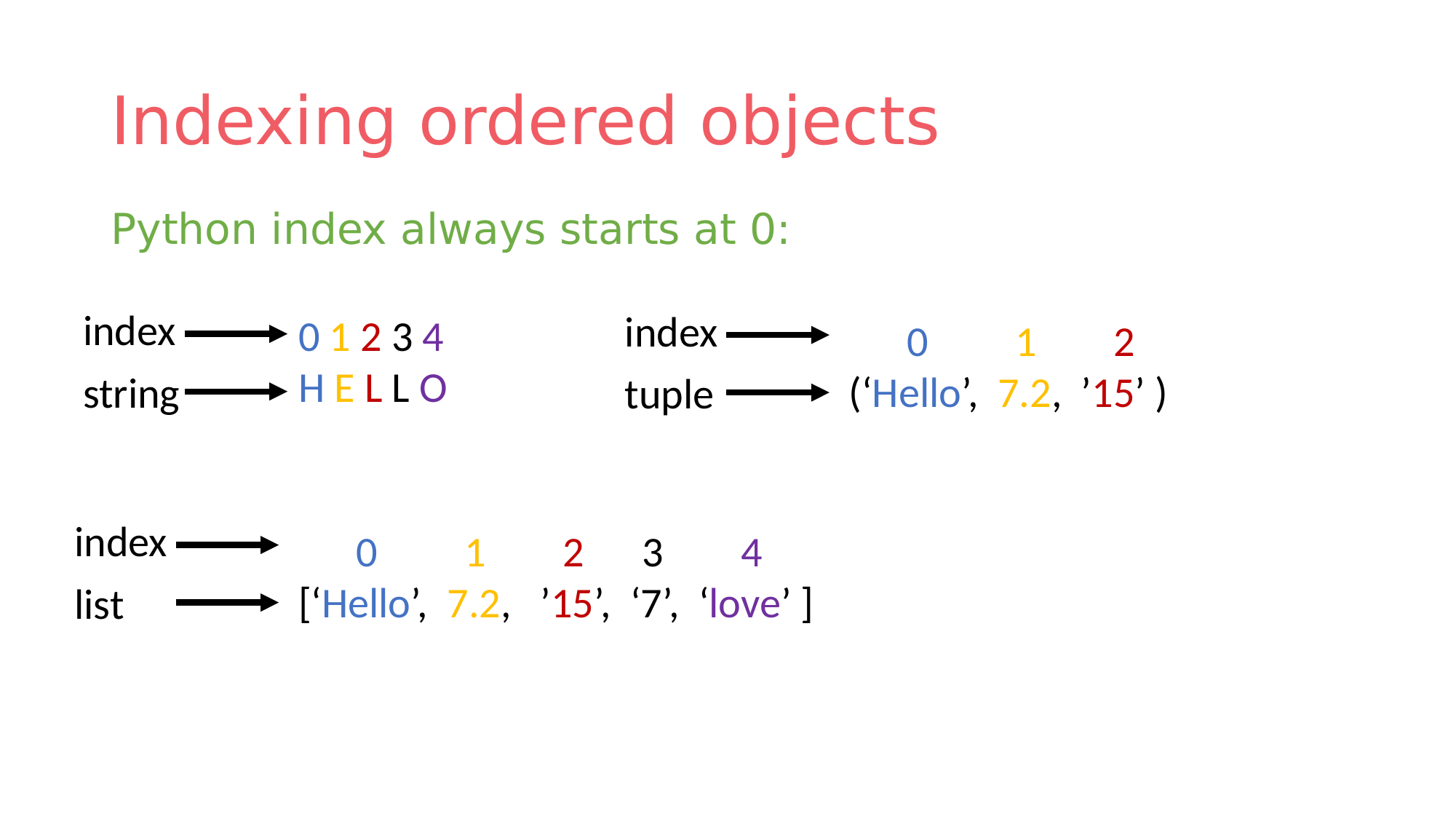

# Indexing ordered objects
Python index always starts at 0:

index
0 1 2 3 4
H E L L O
string
index
      0         1        2
(‘Hello’,  7.2,  ’15’ )
tuple
index
      0         1        2      3        4
[‘Hello’,  7.2,   ’15’,  ‘7’,  ‘love’ ]
list